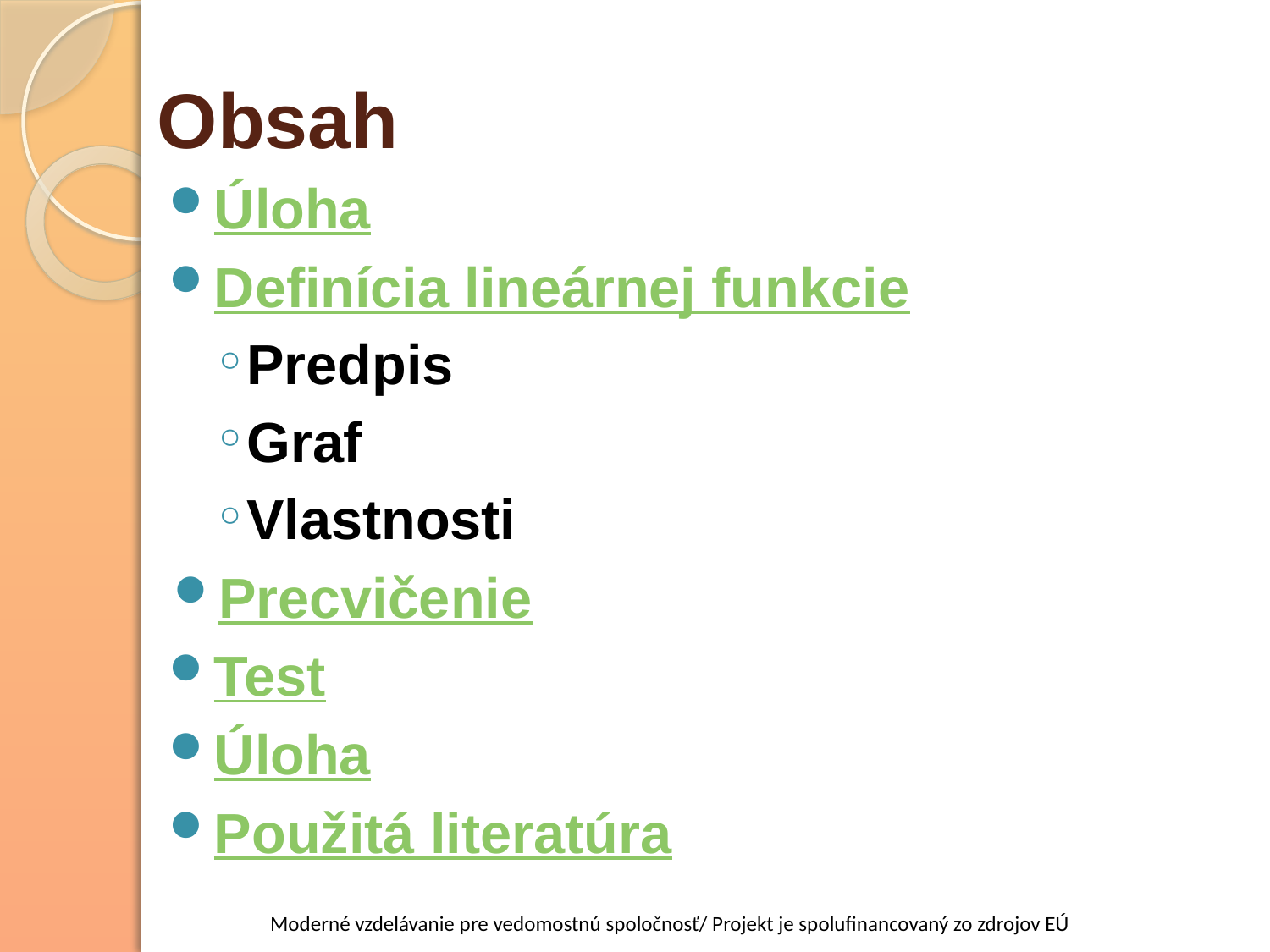

# Obsah
Úloha
Definícia lineárnej funkcie
Predpis
Graf
Vlastnosti
Precvičenie
Test
Úloha
Použitá literatúra

Moderné vzdelávanie pre vedomostnú spoločnosť/ Projekt je spolufinancovaný zo zdrojov EÚ